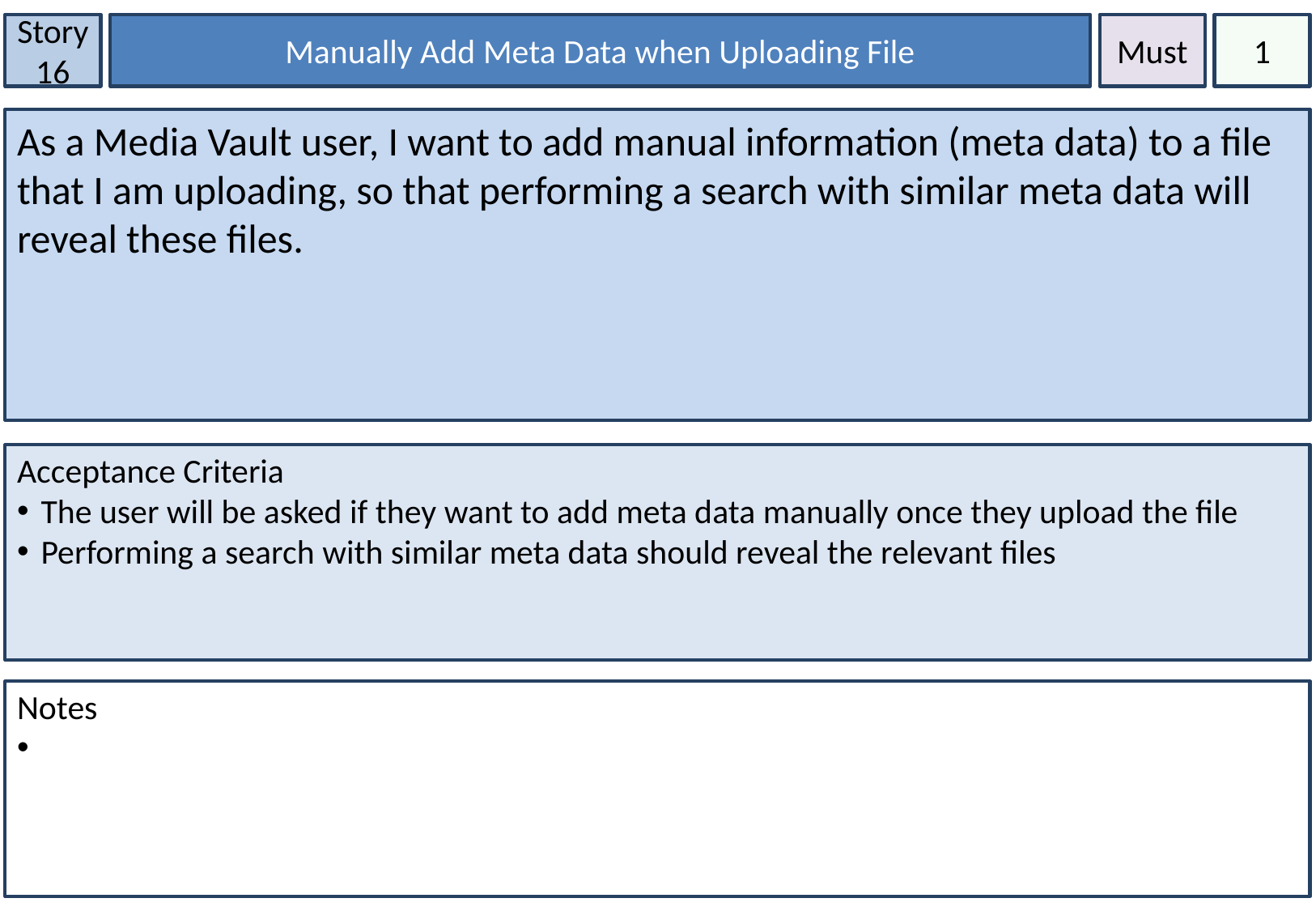

Story 16
Manually Add Meta Data when Uploading File
Must
1
As a Media Vault user, I want to add manual information (meta data) to a file that I am uploading, so that performing a search with similar meta data will reveal these files.
Acceptance Criteria
The user will be asked if they want to add meta data manually once they upload the file
Performing a search with similar meta data should reveal the relevant files
Notes